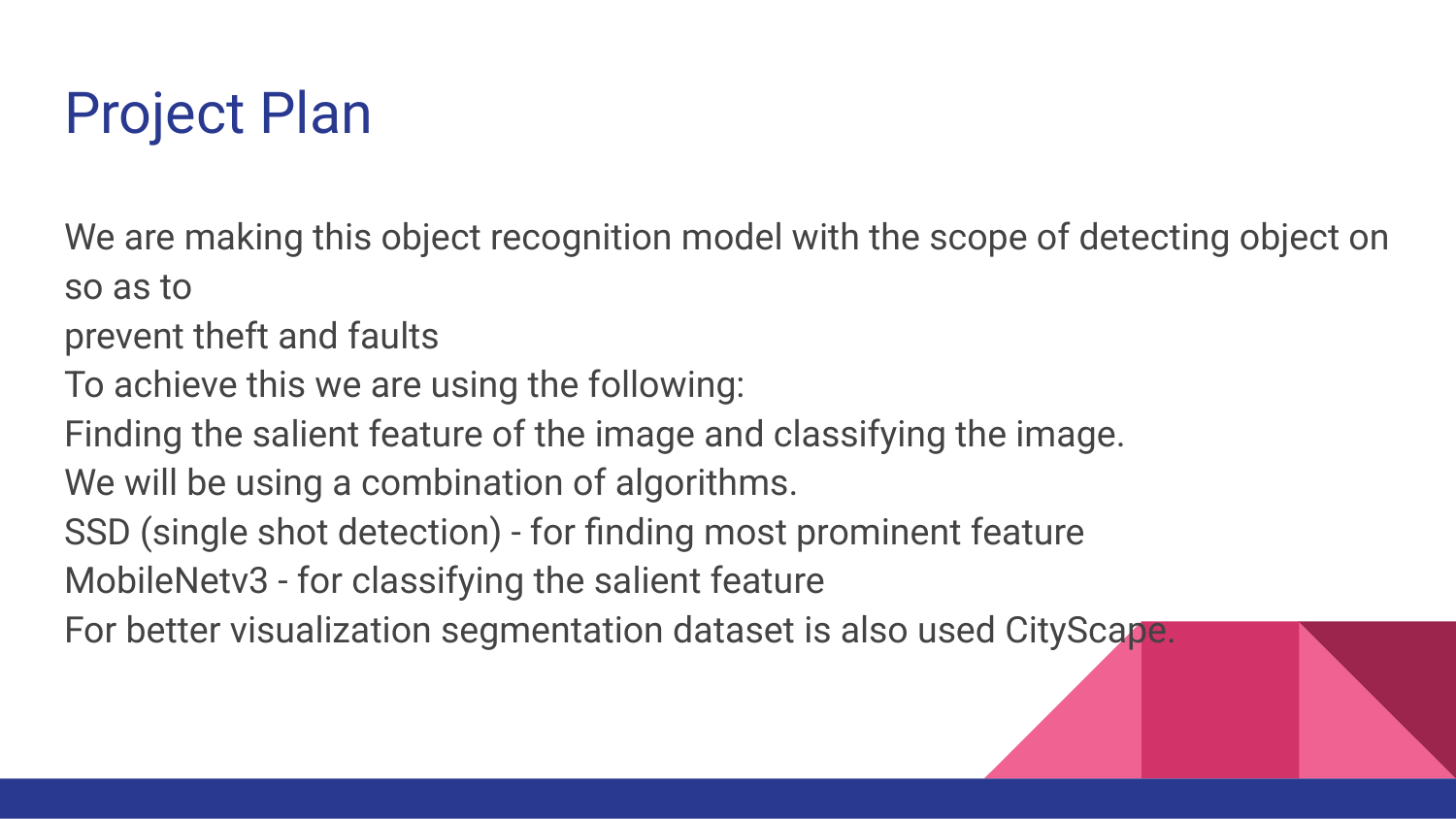

# Project Plan
We are making this object recognition model with the scope of detecting object on so as to
prevent theft and faults
To achieve this we are using the following:
Finding the salient feature of the image and classifying the image.
We will be using a combination of algorithms.
SSD (single shot detection) - for finding most prominent feature
MobileNetv3 - for classifying the salient feature
For better visualization segmentation dataset is also used CityScape.